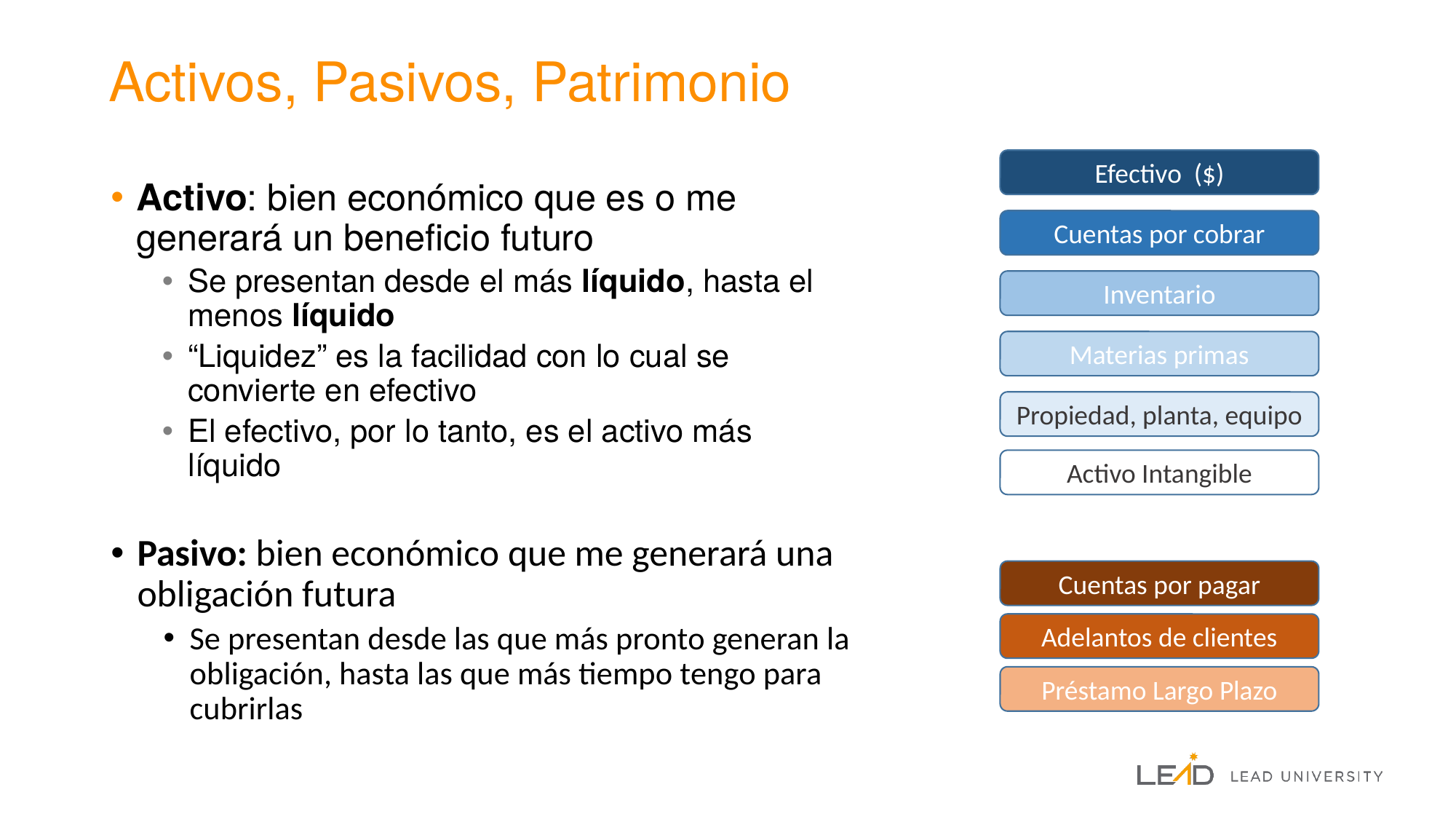

# Activos, Pasivos, Patrimonio
Efectivo  ($)
Activo: bien económico que es o me generará un beneficio futuro
Se presentan desde el más líquido, hasta el menos líquido
“Liquidez” es la facilidad con lo cual se convierte en efectivo
El efectivo, por lo tanto, es el activo más líquido
Cuentas por cobrar
Inventario
Materias primas
Propiedad, planta, equipo
Activo Intangible
Pasivo: bien económico que me generará una obligación futura
Se presentan desde las que más pronto generan la obligación, hasta las que más tiempo tengo para cubrirlas
Cuentas por pagar
Adelantos de clientes
Préstamo Largo Plazo